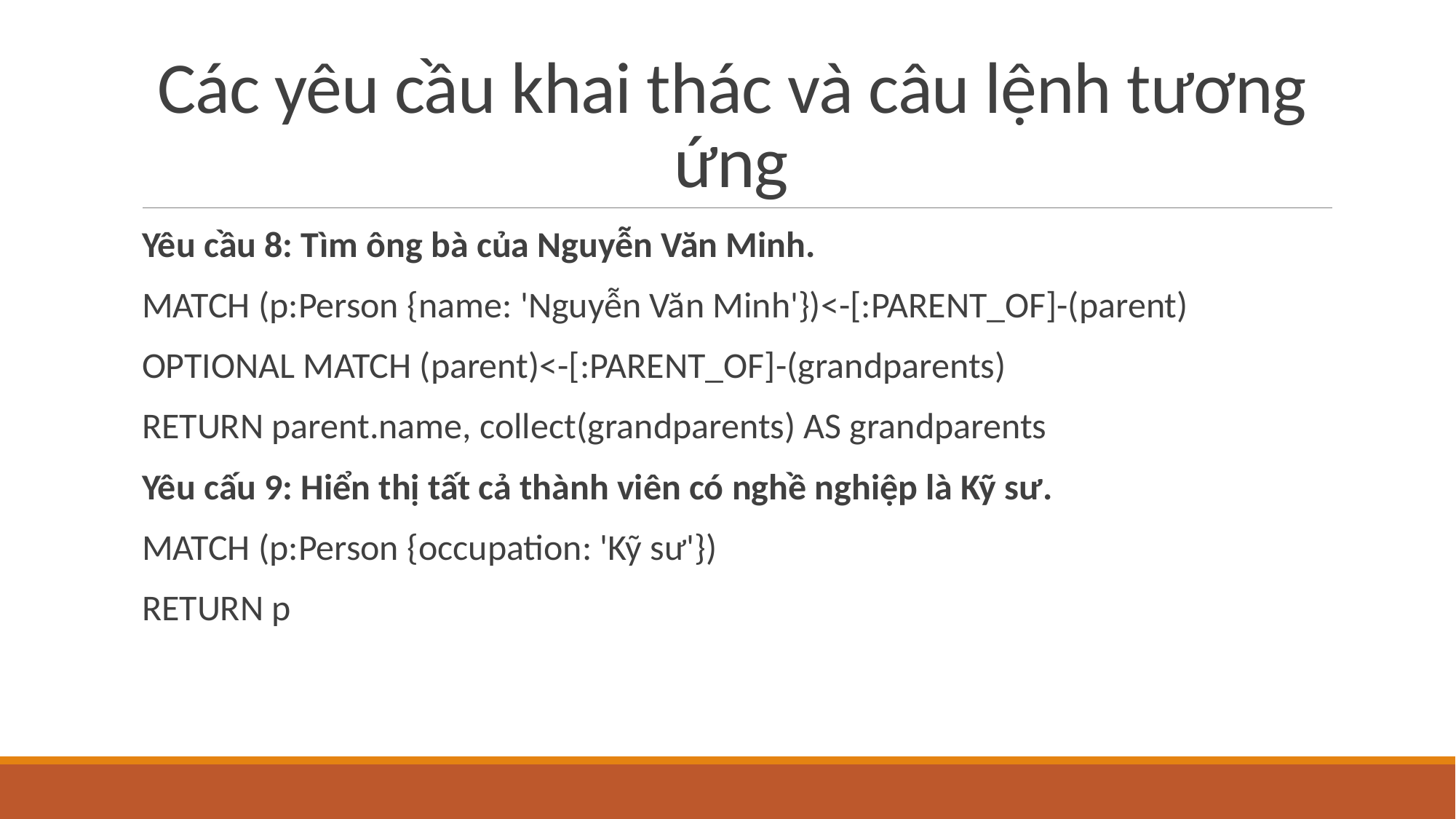

# Các yêu cầu khai thác và câu lệnh tương ứng
Yêu cầu 8: Tìm ông bà của Nguyễn Văn Minh.
MATCH (p:Person {name: 'Nguyễn Văn Minh'})<-[:PARENT_OF]-(parent)
OPTIONAL MATCH (parent)<-[:PARENT_OF]-(grandparents)
RETURN parent.name, collect(grandparents) AS grandparents
Yêu cấu 9: Hiển thị tất cả thành viên có nghề nghiệp là Kỹ sư.
MATCH (p:Person {occupation: 'Kỹ sư'})
RETURN p